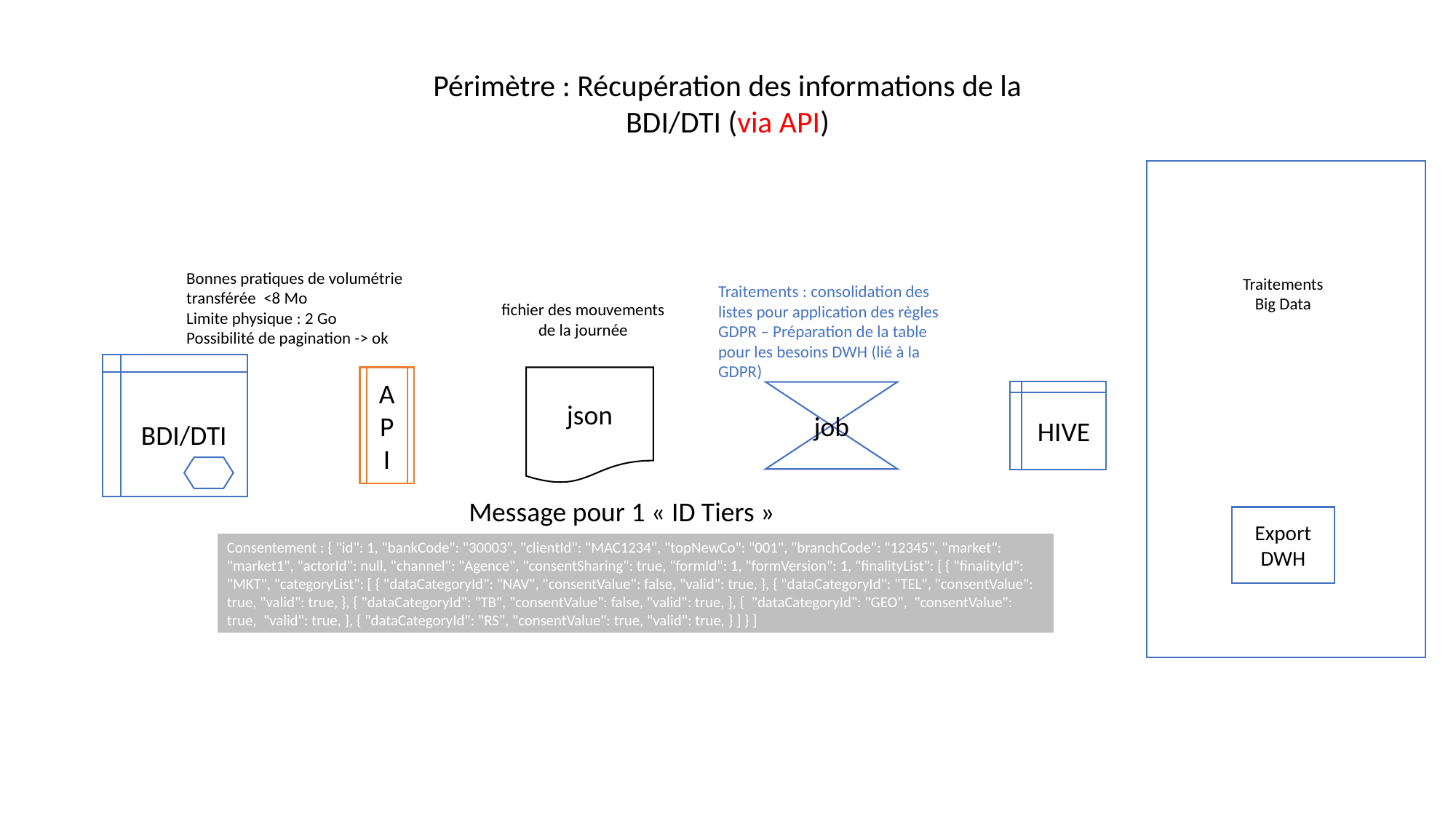

Périmètre : Récupération des informations de la BDI/DTI (via API)

Bonnes pratiques de volumétrie transférée  <8 Mo
Limite physique : 2 Go
Possibilité de pagination -> ok
Traitements
Big Data

Export
DWH
BDI/DTI

API
json
HIVE
job
Traitements : consolidation des listes pour application des règles GDPR – Préparation de la table pour les besoins DWH (lié à la GDPR)
fichier des mouvements de la journée
Message pour 1 « ID Tiers »
Consentement : { "id": 1, "bankCode": "30003", "clientId": "MAC1234", "topNewCo": "001", "branchCode": "12345", "market": "market1", "actorId": null, "channel": "Agence", "consentSharing": true, "formId": 1, "formVersion": 1, "finalityList": [ { "finalityId": "MKT", "categoryList": [ { "dataCategoryId": "NAV", "consentValue": false, "valid": true, }, { "dataCategoryId": "TEL", "consentValue": true, "valid": true, }, { "dataCategoryId": "TB", "consentValue": false, "valid": true, }, {  "dataCategoryId": "GEO",  "consentValue": true,  "valid": true, }, { "dataCategoryId": "RS", "consentValue": true, "valid": true, } ] } ]